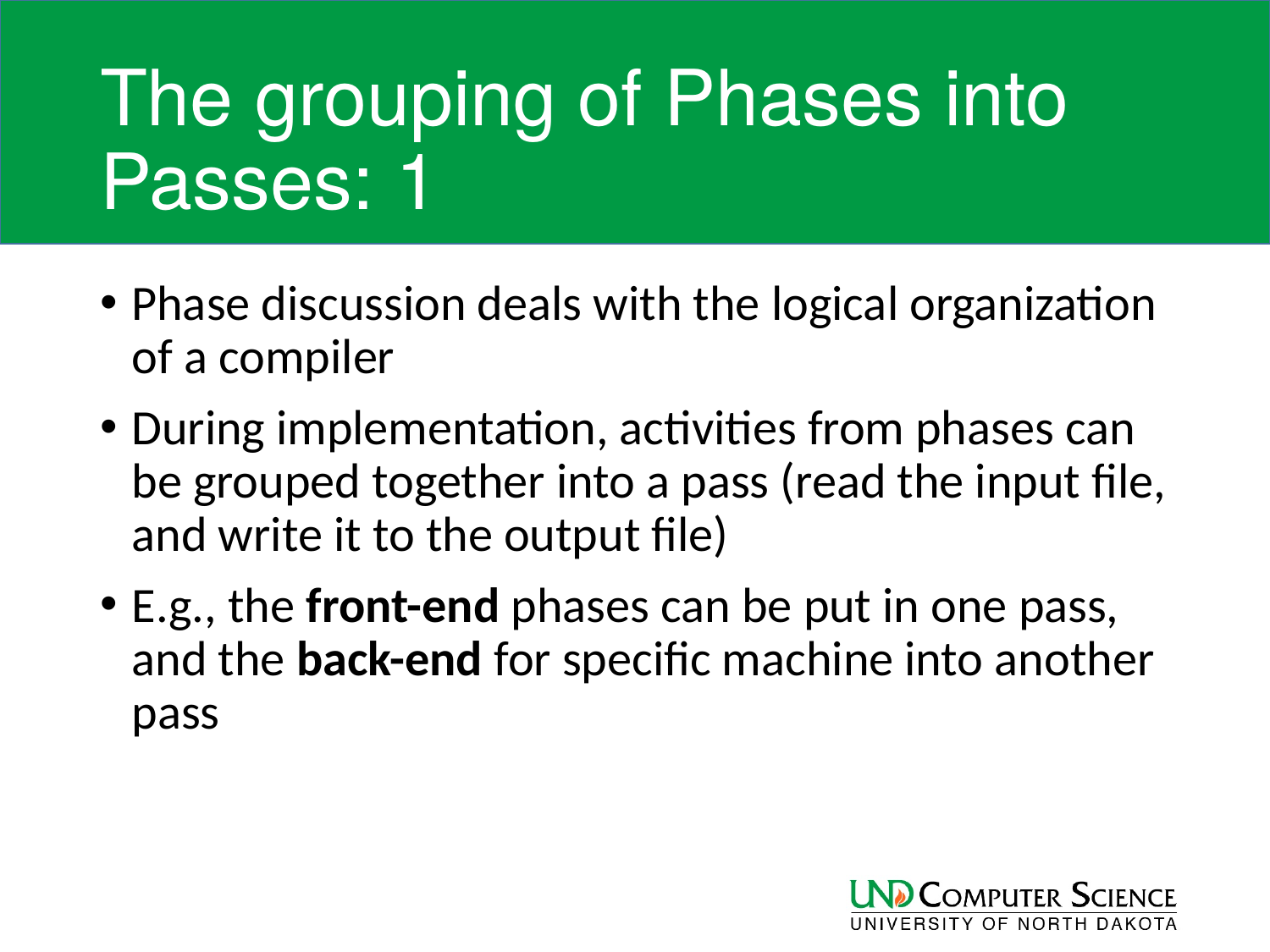

# The grouping of Phases into Passes: 1
Phase discussion deals with the logical organization of a compiler
During implementation, activities from phases can be grouped together into a pass (read the input file, and write it to the output file)
E.g., the front-end phases can be put in one pass, and the back-end for specific machine into another  pass